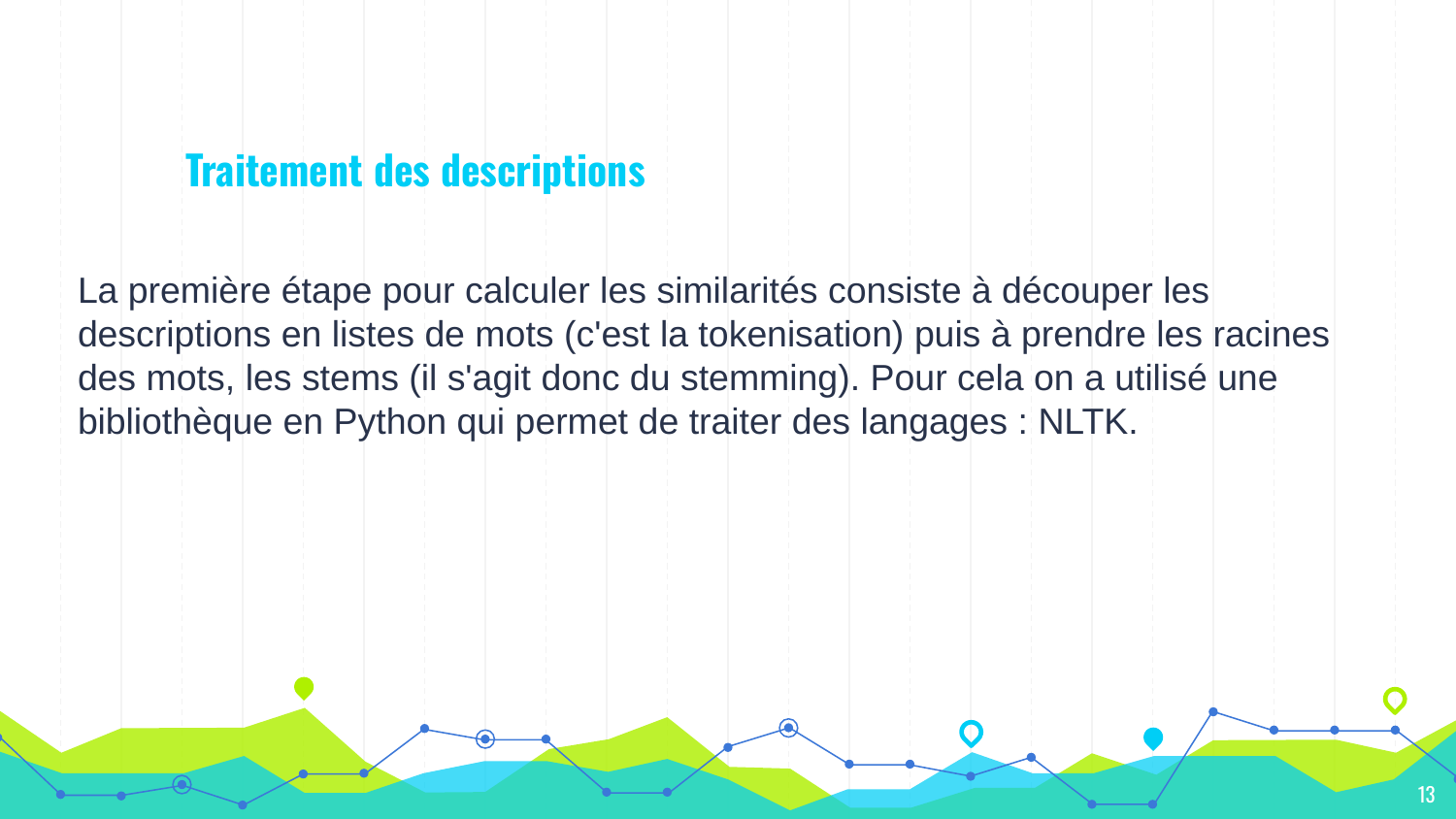

# Traitement des descriptions
La première étape pour calculer les similarités consiste à découper les descriptions en listes de mots (c'est la tokenisation) puis à prendre les racines des mots, les stems (il s'agit donc du stemming). Pour cela on a utilisé une bibliothèque en Python qui permet de traiter des langages : NLTK.
13